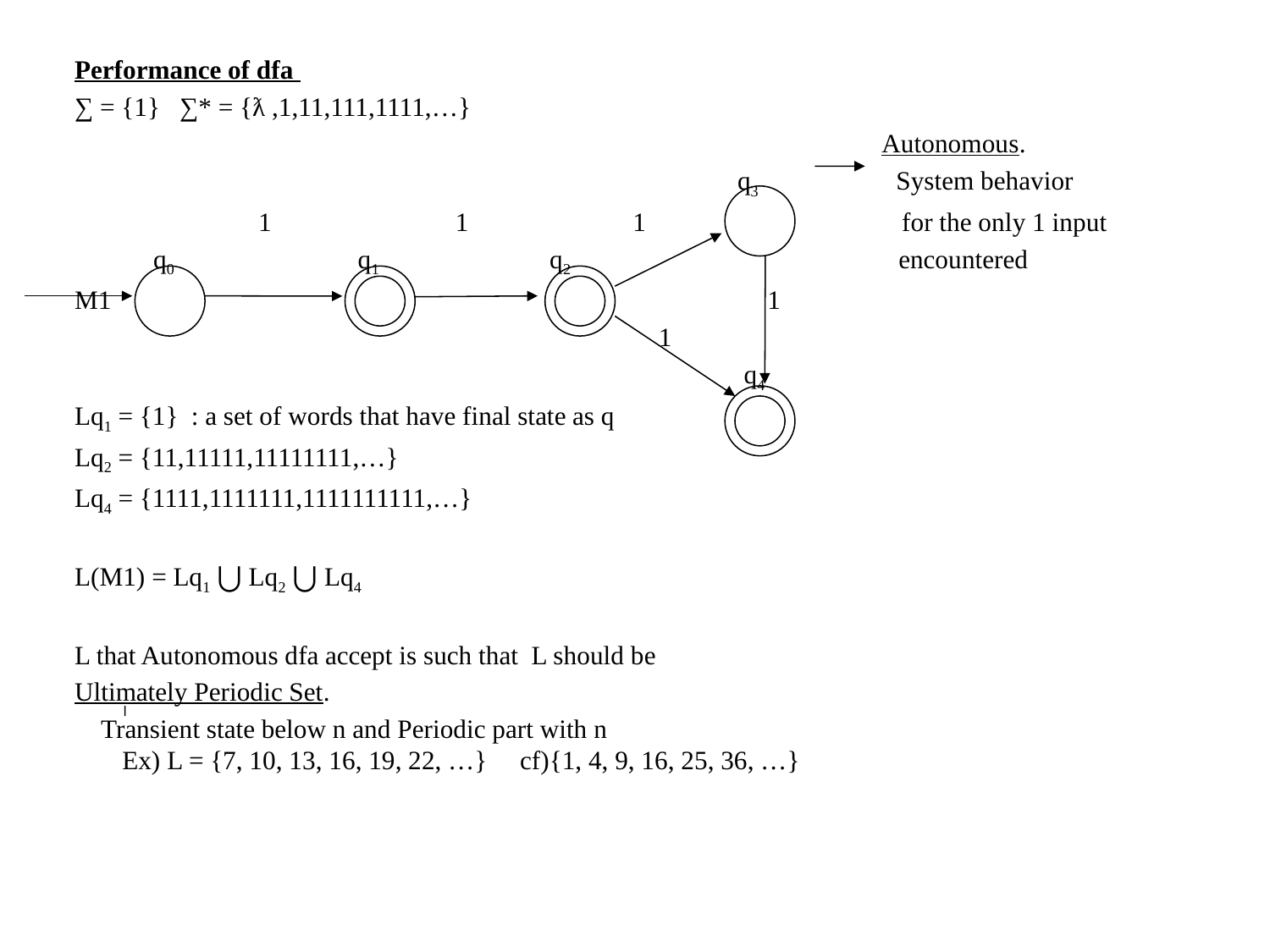

Performance of dfa
∑ = {1}   ∑* = {ƛ ,1,11,111,1111,…}
                                                                                                                           Autonomous.
                                                                                                     q3                     System behavior
                            1                            1                         1                                       for the only 1 input
            q0                            q1                          q2                                                  encountered
M1                                                                                                    1
                                                                                         1
                                                                                                      q4
Lq1 = {1}  : a set of words that have final state as q
Lq2 = {11,11111,11111111,…}
Lq4 = {1111,1111111,1111111111,…}

L(M1) = Lq1 ⋃ Lq2 ⋃ Lq4

L that Autonomous dfa accept is such that  L should be
Ultimately Periodic Set.
    Transient state below n and Periodic part with n                                                                                             Ex) L = {7, 10, 13, 16, 19, 22, …}     cf){1, 4, 9, 16, 25, 36, …}